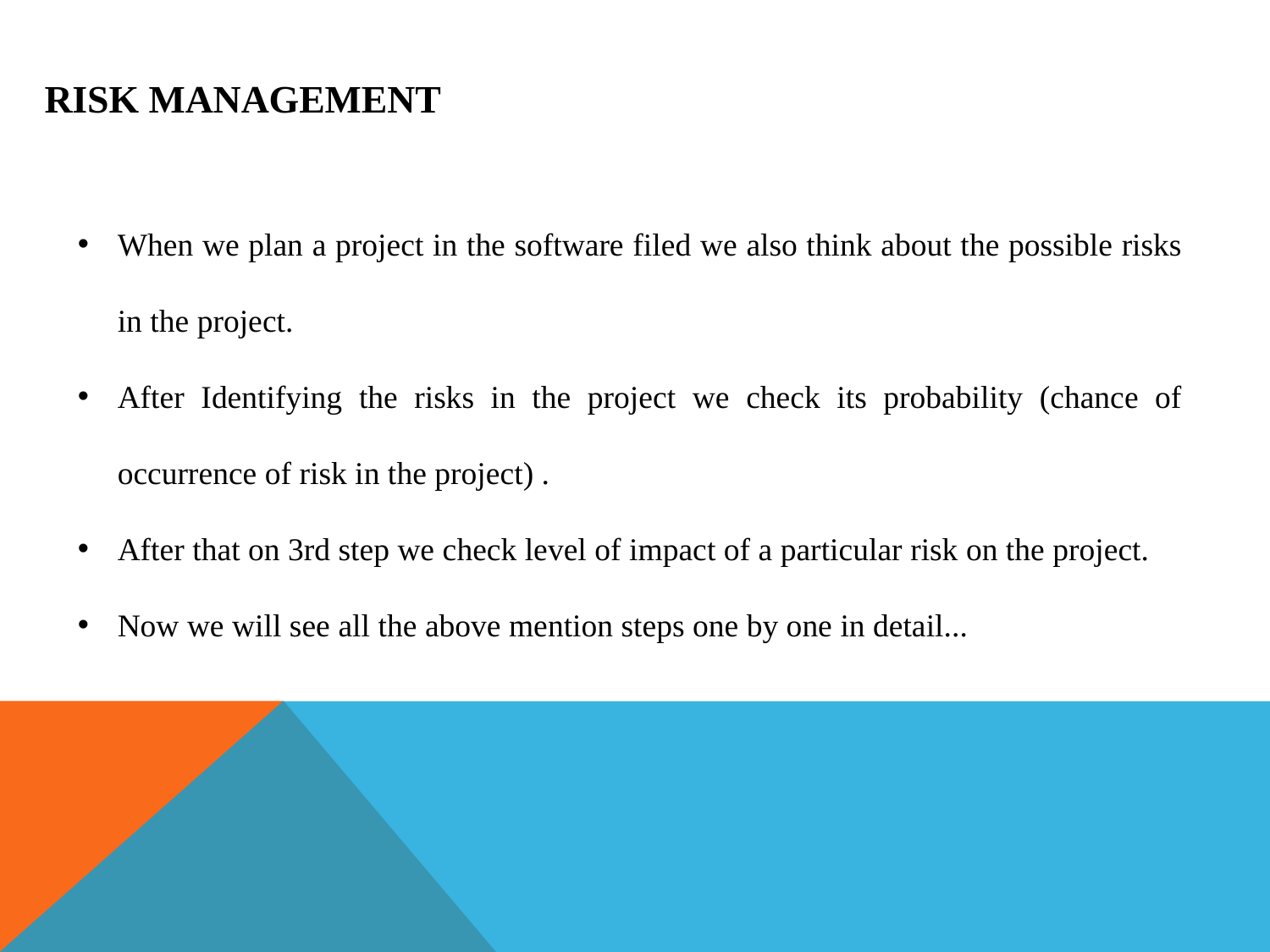

# Risk Management
When we plan a project in the software filed we also think about the possible risks in the project.
After Identifying the risks in the project we check its probability (chance of occurrence of risk in the project) .
After that on 3rd step we check level of impact of a particular risk on the project.
Now we will see all the above mention steps one by one in detail...